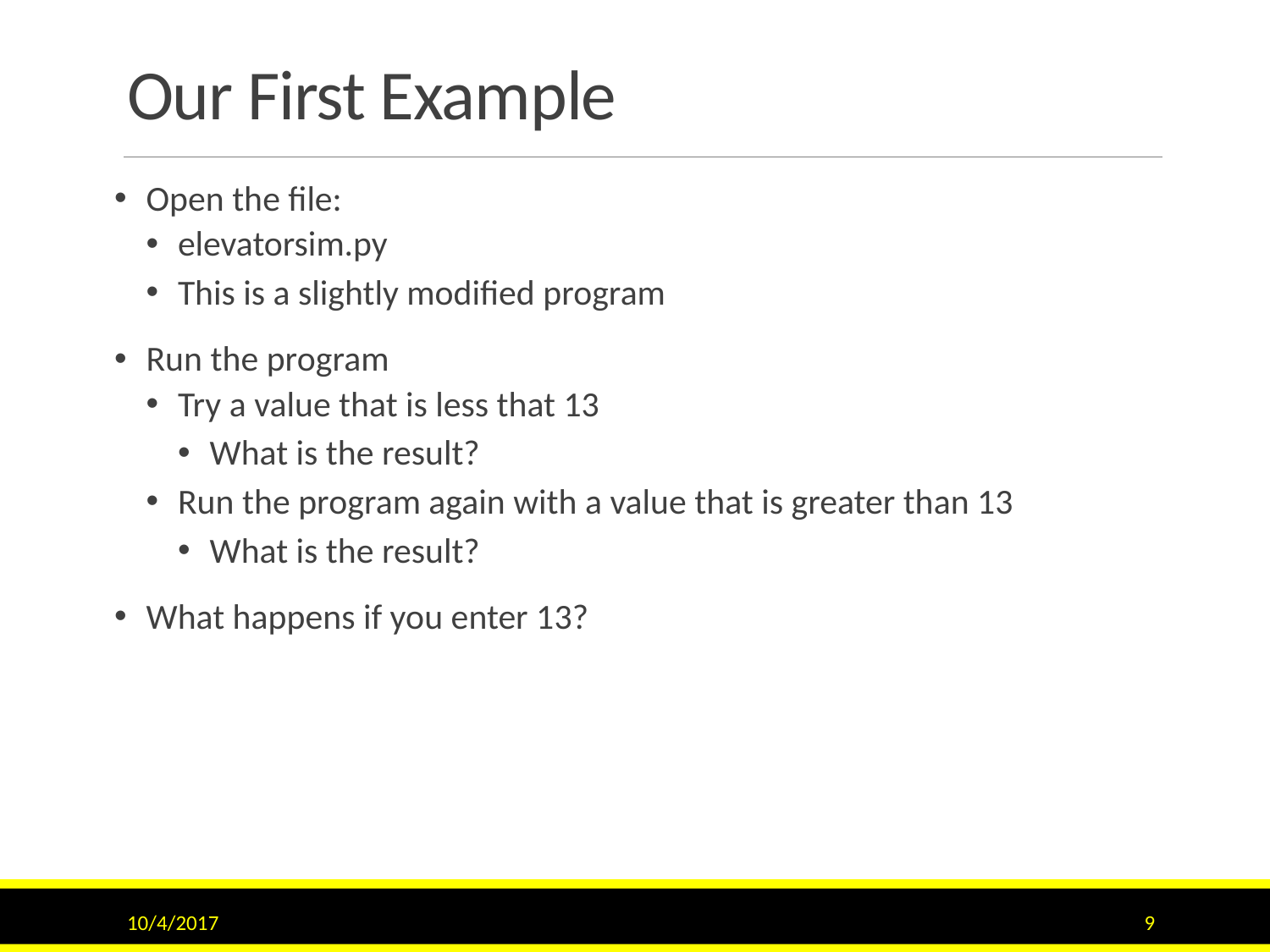

# Our First Example
Open the file:
elevatorsim.py
This is a slightly modified program
Run the program
Try a value that is less that 13
What is the result?
Run the program again with a value that is greater than 13
What is the result?
What happens if you enter 13?
10/4/2017
9